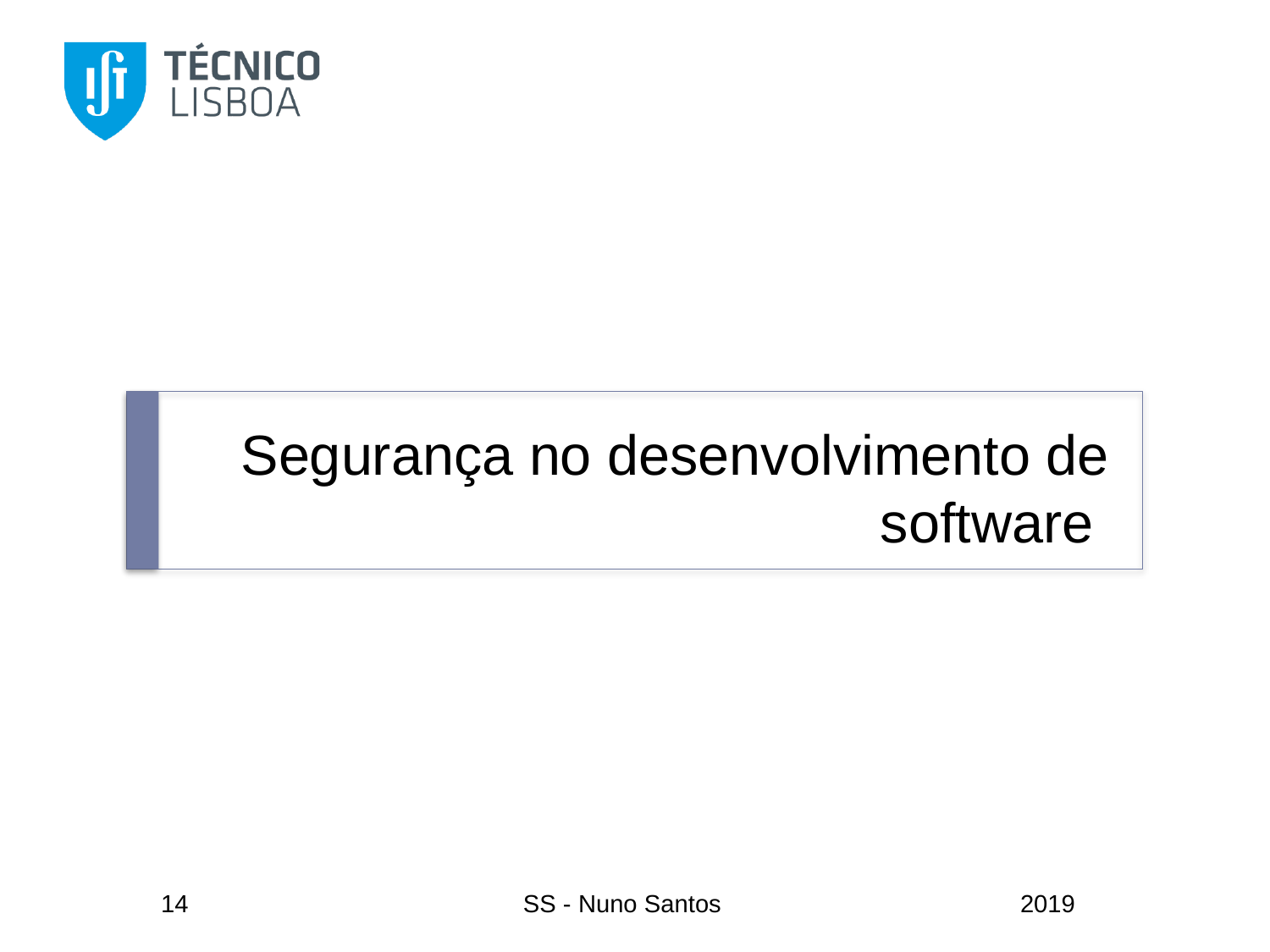

# Segurança no desenvolvimento de software
14
SS - Nuno Santos
2019